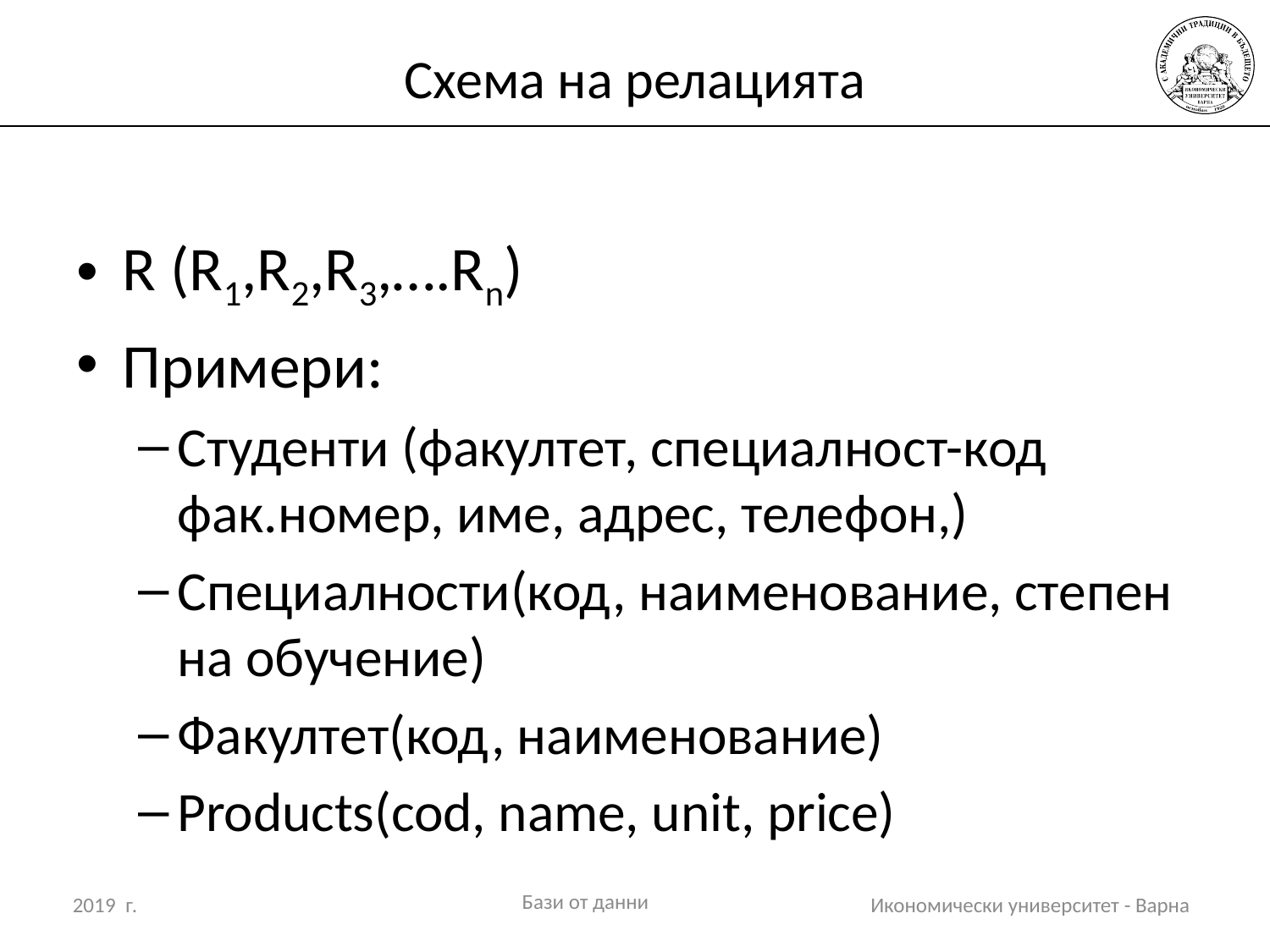

# Схема на релацията
R (R1,R2,R3,….Rn)
Примери:
Студенти (факултет, специалност-код фак.номер, име, адрес, телефон,)
Специалности(код, наименование, степен на обучение)
Факултет(код, наименование)
Products(cod, name, unit, price)
Бази от данни
2019  г.
Икономически университет - Варна